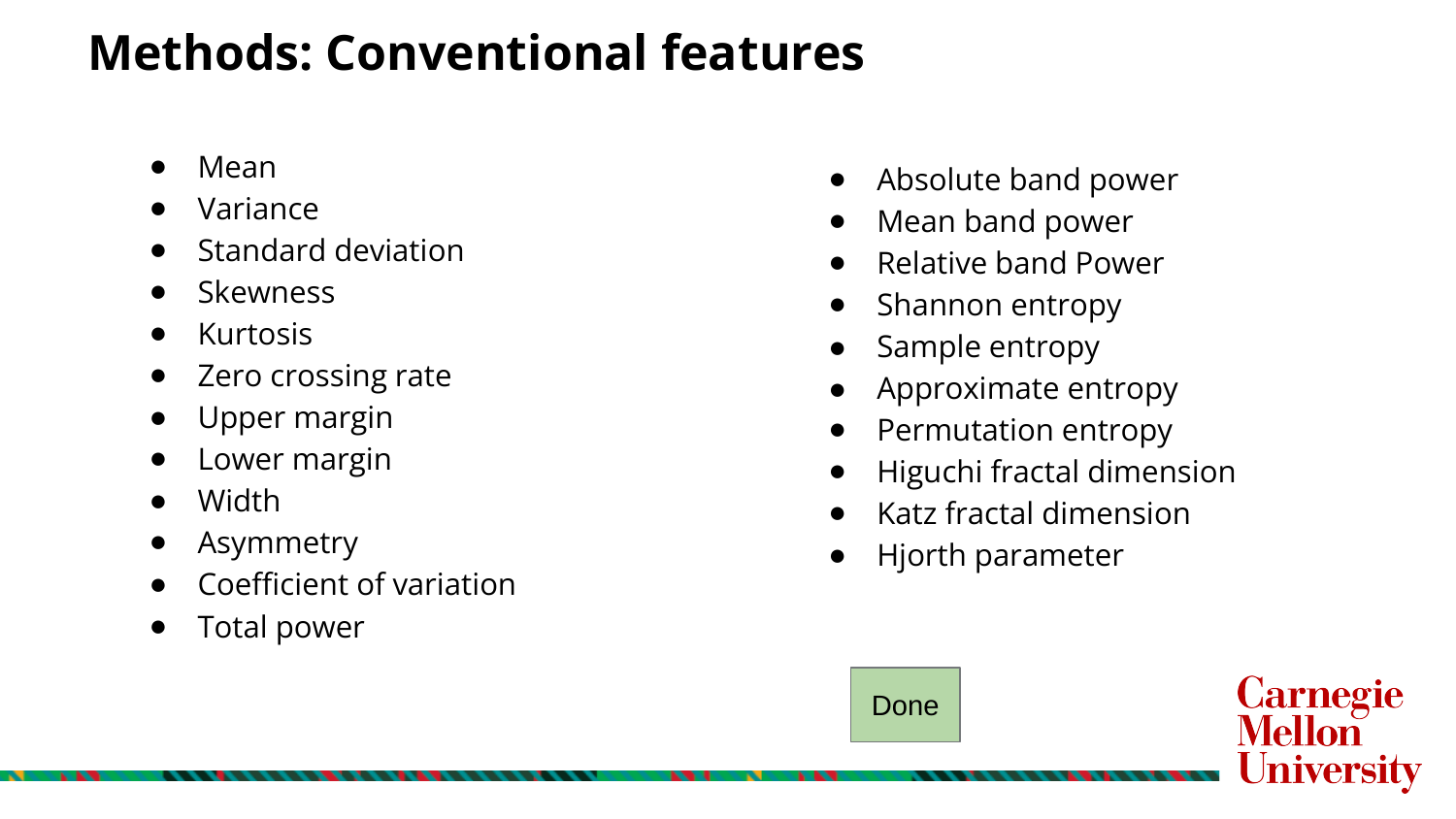

# Methods: Conventional features

Mean
Variance
Standard deviation
Skewness
Kurtosis
Zero crossing rate
Upper margin
Lower margin
Width
Asymmetry
Coefficient of variation
Total power

Absolute band power
Mean band power
Relative band Power
Shannon entropy
Sample entropy
Approximate entropy
Permutation entropy
Higuchi fractal dimension
Katz fractal dimension
Hjorth parameter

Done